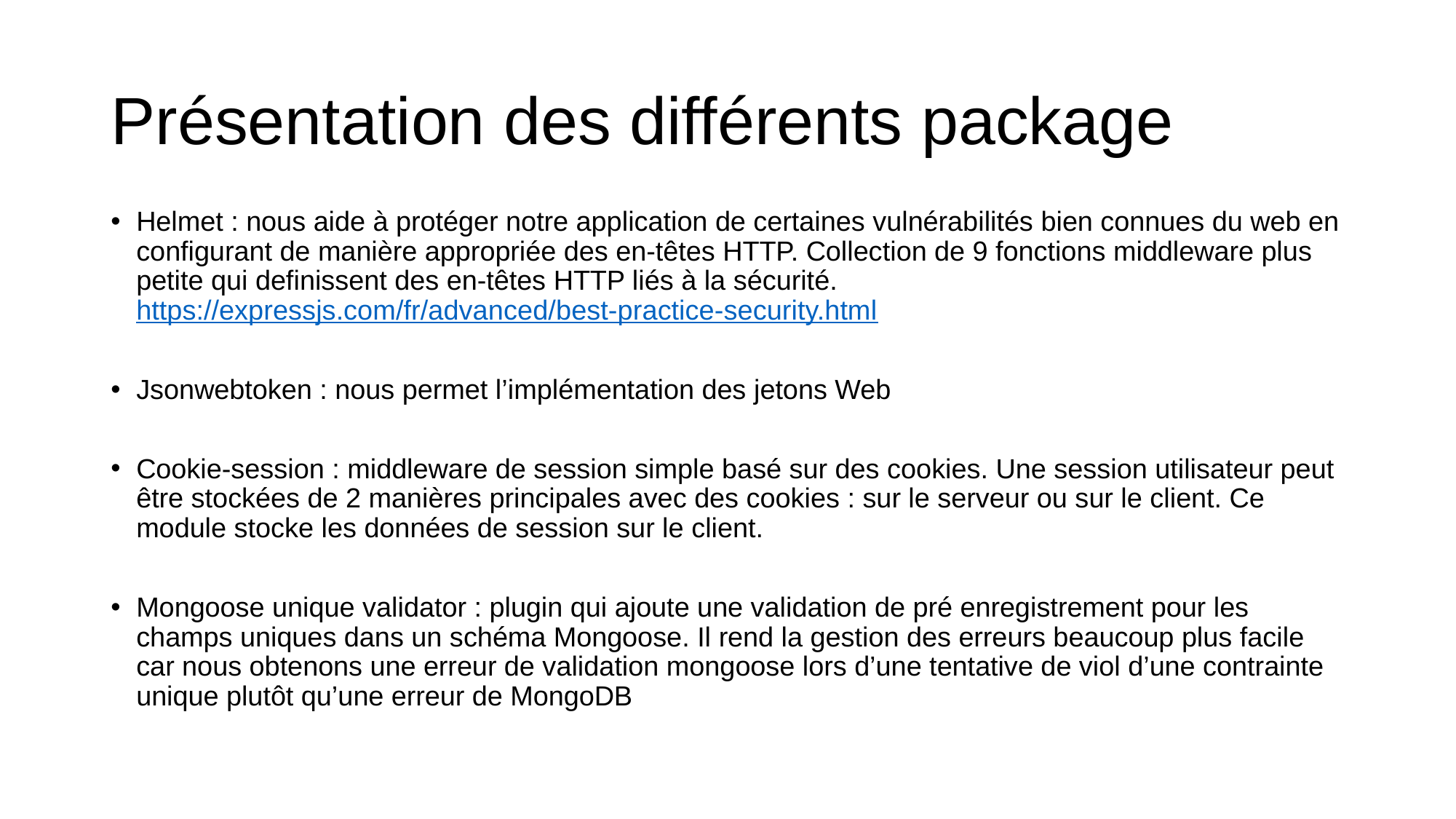

# Présentation des différents package
Helmet : nous aide à protéger notre application de certaines vulnérabilités bien connues du web en configurant de manière appropriée des en-têtes HTTP. Collection de 9 fonctions middleware plus petite qui definissent des en-têtes HTTP liés à la sécurité.
https://expressjs.com/fr/advanced/best-practice-security.html

Jsonwebtoken : nous permet l’implémentation des jetons Web

Cookie-session : middleware de session simple basé sur des cookies. Une session utilisateur peut être stockées de 2 manières principales avec des cookies : sur le serveur ou sur le client. Ce module stocke les données de session sur le client.

Mongoose unique validator : plugin qui ajoute une validation de pré enregistrement pour les champs uniques dans un schéma Mongoose. Il rend la gestion des erreurs beaucoup plus facile car nous obtenons une erreur de validation mongoose lors d’une tentative de viol d’une contrainte unique plutôt qu’une erreur de MongoDB